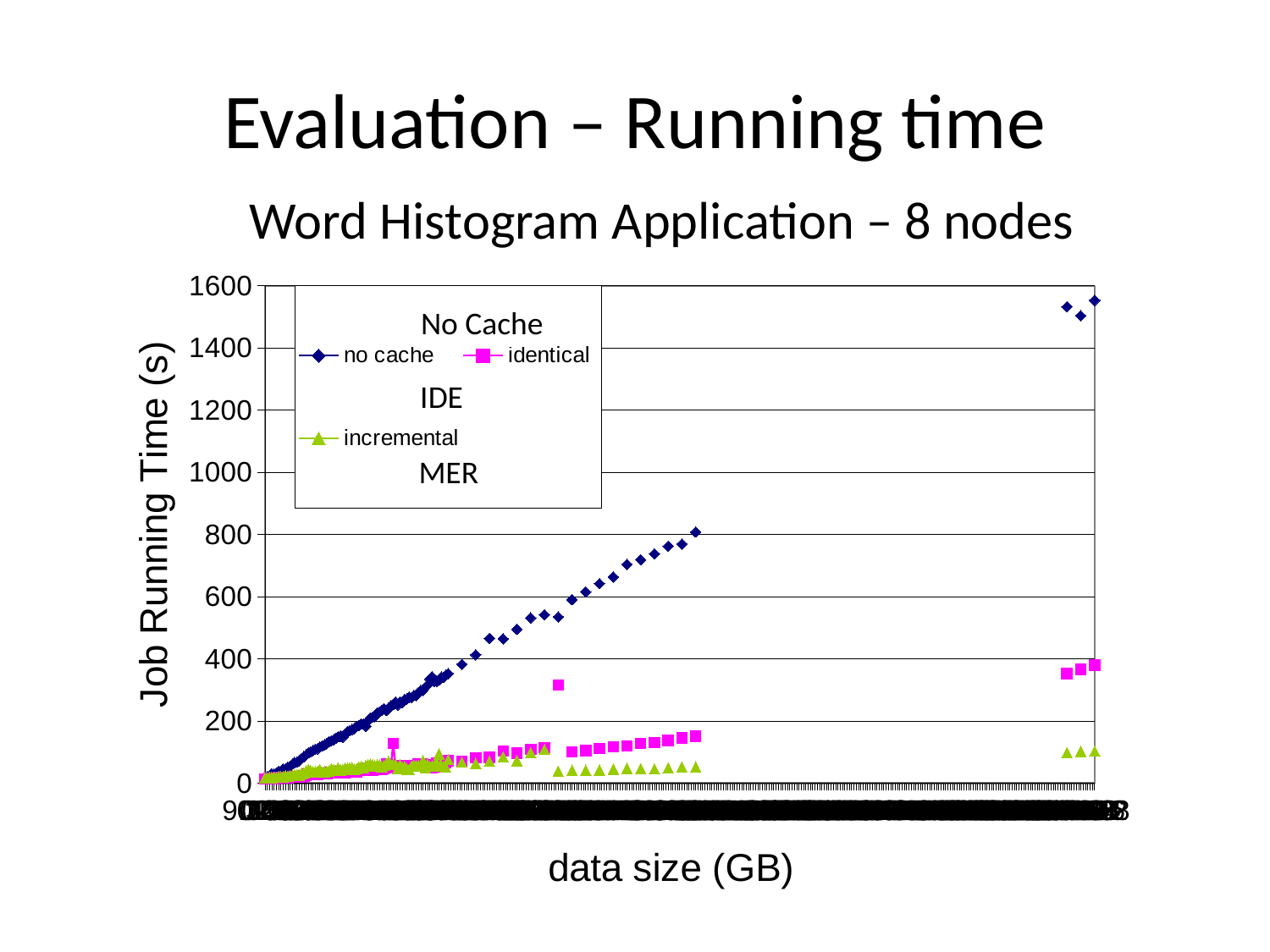

# Evaluation – Running time

### Chart

| Category | no cache | identical  | incremental |
|---|---|---|---|
| 0.26 | 13.2 | 13.09 | 15.91 |
| 0.52 | 19.73 | 13.17 | 15.67 |
| 0.78 | 21.779999999999987 | 15.16 | 18.13000000000003 |
| 1.04 | 29.919999999999987 | 14.39 | 17.86 |
| 1.3 | 28.34 | 15.16 | 19.09 |
| 1.56 | 31.5 | 15.229999999999999 | 18.13000000000003 |
| 1.82 | 38.22000000000001 | 17.45 | 20.919999999999987 |
| 2.08 | 37.949999999999996 | 16.91 | 19.59 |
| 2.34 | 45.06 | 18.079999999999988 | 19.55 |
| 2.6 | 45.05 | 19.05 | 23.8 |
| 2.86 | 51.58 | 17.41 | 20.779999999999987 |
| 3.12 | 53.83 | 18.25 | 24.08 |
| 3.38 | 60.44 | 19.72 | 25.91 |
| 3.64 | 65.74 | 19.979999999999986 | 25.75 |
| 3.9 | 67.44000000000003 | 20.42 | 27.0 |
| 4.1599999999999975 | 72.08 | 19.72 | 25.419999999999987 |
| 4.42 | 78.8 | 19.52 | 30.77 |
| 4.68 | 84.75 | 22.69 | 32.39 |
| 4.9400000000000004 | 90.78 | 23.939999999999987 | 38.92 |
| 5.2 | 97.42 | 29.16 | 42.56 |
| 5.46 | 100.39 | 28.03 | 39.28 |
| 5.72 | 104.63 | 27.61000000000003 | 35.99 |
| 5.98 | 108.89 | 30.14 | 37.11 |
| 6.24 | 110.3 | 28.66 | 37.17 |
| 6.5 | 115.6 | 31.2 | 42.91 |
| 6.76 | 120.0 | 30.59 | 35.47 |
| 7.02 | 122.99000000000002 | 32.39 | 36.67 |
| 7.28 | 126.58 | 31.53 | 38.300000000000004 |
| 7.54 | 132.63 | 33.44 | 39.839999999999996 |
| 7.8 | 136.02 | 33.44 | 46.14 |
| 8.06 | 139.19 | 33.25 | 43.53 |
| 8.32 | 143.97 | 34.64 | 41.09 |
| 8.58 | 148.97 | 37.64 | 49.13 |
| 8.84 | 150.55 | 36.16000000000001 | 42.59 |
| 9.1 | 148.07 | 36.47 | 43.33 |
| 9.3600000000000048 | 158.07 | 34.050000000000004 | 47.379999999999995 |
| 9.620000000000001 | 165.38000000000042 | 35.66000000000001 | 47.19000000000001 |
| 9.8800000000000008 | 168.38000000000042 | 35.0 | 49.2 |
| 10.139999999999999 | 172.02 | 38.09 | 50.3 |
| 10.4 | 174.83 | 37.89 | 45.17 |
| 10.66 | 182.63 | 36.56 | 45.83 |
| 10.92 | 185.19 | 39.94 | 51.28 |
| 11.18 | 190.52 | 39.92 | 52.14 |
| 11.44 | 189.14 | 42.3 | 48.59 |
| 11.7 | 183.03 | 46.69000000000001 | 55.94 |
| 11.96 | 200.18 | 43.83 | 58.78 |
| 12.219999999999999 | 209.6 | 44.44 | 61.02 |
| 12.48 | 212.18 | 42.08 | 59.839999999999996 |
| 12.739999999999998 | 213.8 | 46.09 | 55.03 |
| 13 | 225.25 | 45.74 | 58.2 |
| 13.26 | 228.82000000000042 | 47.72000000000001 | 58.309999999999995 |
| 13.52 | 233.68 | 45.06 | 52.66000000000001 |
| 13.78 | 239.23999999999998 | 46.55 | 56.78 |
| 14.04 | 233.55 | 60.36 | 61.64 |
| 14.3 | 240.91 | 49.24 | 70.8 |
| 14.56 | 248.97 | 51.11 | 59.52 |
| 14.82 | 252.72 | 127.38 | 59.41 |
| 15.08 | 261.24 | 52.339999999999996 | 60.55 |
| 15.34 | 251.47 | 52.03 | 46.74 |
| 15.6 | 261.47 | 55.11 | 58.19000000000001 |
| 15.860000000000024 | 258.69 | 55.05 | 52.05 |
| 16.12 | 269.32 | 53.02 | 52.839999999999996 |
| 16.38 | 270.41 | 51.42 | 45.16000000000001 |
| 16.64 | 276.27 | 55.19000000000001 | 43.59 |
| 16.899999999999999 | 275.15 | 55.01 | 54.42 |
| 17.16 | 281.3999999999997 | 55.59 | 56.77 |
| 17.420000000000002 | 281.5 | 53.839999999999996 | 56.39 |
| 17.68 | 291.54 | 60.16000000000001 | 56.809999999999995 |
| 17.939999999999987 | 297.18 | 57.33 | 54.02 |
| 18.2 | 297.57 | 60.66000000000001 | 72.88 |
| 18.459999999999987 | 307.47 | 57.56 | 50.49 |
| 18.72 | 315.1600000000001 | 48.78 | 60.16000000000001 |
| 18.979999999999986 | 334.71 | 49.74 | 53.66000000000001 |
| 19.239999999999988 | 341.88 | 49.0 | 55.19000000000001 |
| 19.5 | 326.98999999999904 | 51.39 | 56.44 |
| 19.760000000000002 | 327.69 | 65.5 | 64.09 |
| 20.02 | 331.59 | 63.78 | 93.5 |
| 20.279999999999987 | 341.1 | 66.02 | 55.97 |
| 20.54 | 340.36 | 69.77 | 53.7 |
| 20.8 | 347.28999999999917 | 64.72 | 51.11 |
| 21.06 | 352.27 | 72.05 | 75.81 |
| 21.32 | None | None | None |
| 21.58 | None | None | None |
| 21.84 | None | None | None |
| 22.1 | None | None | None |
| 22.36 | None | None | None |
| 22.62 | 382.19 | 70.41000000000003 | 67.16 |
| 22.88 | None | None | None |
| 23.14 | None | None | None |
| 23.4 | None | None | None |
| 23.66 | None | None | None |
| 23.919999999999987 | None | None | None |
| 24.18 | 412.77 | 81.14 | 63.41 |
| 24.439999999999987 | None | None | None |
| 24.7 | None | None | None |
| 24.959999999999987 | None | None | None |
| 25.22 | None | None | None |
| 25.479999999999986 | None | None | None |
| 25.74 | 465.74 | 82.75 | 70.3 |
| 26 | None | None | None |
| 26.259999999999987 | None | None | None |
| 26.52 | None | None | None |
| 26.779999999999987 | None | None | None |
| 27.04 | None | None | None |
| 27.3 | 464.02 | 102.72 | 84.25 |
| 27.56 | None | None | None |
| 27.82 | None | None | None |
| 28.08 | None | None | None |
| 28.34 | None | None | None |
| 28.6 | None | None | None |
| 28.86 | 494.96 | 95.8 | 71.42 |
| 29.12 | None | None | None |
| 29.38 | None | None | None |
| 29.64 | None | None | None |
| 29.9 | None | None | None |
| 30.16 | None | None | None |
| 30.419999999999987 | 531.66 | 108.92 | 97.95 |
| 30.68 | None | None | None |
| 30.939999999999987 | None | None | None |
| 31.2 | None | None | None |
| 31.459999999999987 | None | None | None |
| 31.72 | None | None | None |
| 31.979999999999986 | 541.51 | 113.78 | 108.53 |
| 32.24 | None | None | None |
| 32.5 | None | None | None |
| 32.760000000000012 | None | None | None |
| 33.020000000000003 | None | None | None |
| 33.28 | None | None | None |
| 33.54 | 534.69 | 315.77 | 37.94 |
| 33.800000000000004 | None | None | None |
| 34.06 | None | None | None |
| 34.32 | None | None | None |
| 34.58 | None | None | None |
| 34.839999999999996 | None | None | None |
| 35.1 | 589.76 | 100.56 | 41.22000000000001 |
| 35.36 | None | None | None |
| 35.620000000000012 | None | None | None |
| 35.879999999999995 | None | None | None |
| 36.14 | None | None | None |
| 36.4 | None | None | None |
| 36.660000000000011 | 615.02 | 104.95 | 41.67 |
| 36.92 | None | None | None |
| 37.18 | None | None | None |
| 37.44 | None | None | None |
| 37.700000000000003 | None | None | None |
| 37.96 | None | None | None |
| 38.220000000000013 | 641.87 | 111.19 | 41.59 |
| 38.480000000000004 | None | None | None |
| 38.74 | None | None | None |
| 39 | None | None | None |
| 39.260000000000012 | None | None | None |
| 39.520000000000003 | None | None | None |
| 39.78 | 663.1 | 116.64 | 45.14 |
| 40.04 | None | None | None |
| 40.300000000000004 | None | None | None |
| 40.56 | None | None | None |
| 40.82 | None | None | None |
| 41.08 | None | None | None |
| 41.339999999999996 | 703.73 | 119.74000000000002 | 47.2 |
| 41.6 | None | None | None |
| 41.86 | None | None | None |
| 42.120000000000012 | None | None | None |
| 42.379999999999995 | None | None | None |
| 42.64 | None | None | None |
| 42.9 | 718.57 | 127.66999999999999 | 45.94 |
| 43.160000000000011 | None | None | None |
| 43.42 | None | None | None |
| 43.68 | None | None | None |
| 43.94 | None | None | None |
| 44.2 | None | None | None |
| 44.46 | 737.74 | 129.7 | 45.73000000000001 |
| 44.720000000000013 | None | None | None |
| 44.98 | None | None | None |
| 45.24 | None | None | None |
| 45.5 | None | None | None |
| 45.760000000000012 | None | None | None |
| 46.02 | 762.4499999999995 | 137.66 | 48.449999999999996 |
| 46.28 | None | None | None |
| 46.54 | None | None | None |
| 46.8 | None | None | None |
| 47.06 | None | None | None |
| 47.32 | None | None | None |
| 47.58 | 769.03 | 145.86 | 51.86 |
| 47.839999999999996 | None | None | None |
| 48.1 | None | None | None |
| 48.36 | None | None | None |
| 48.620000000000012 | None | None | None |
| 48.879999999999995 | None | None | None |
| 49.14 | 807.87 | 150.16 | 52.92 |
| 49.4 | None | None | None |
| 49.660000000000011 | None | None | None |
| 49.92 | None | None | None |
| 50.18 | None | None | None |
| 50.44 | None | None | None |
| 50.7 | None | None | None |
| 50.96 | None | None | None |
| 51.220000000000013 | None | None | None |
| 51.48 | None | None | None |
| 51.74 | None | None | None |
| 52 | None | None | None |
| 52.260000000000012 | None | None | None |
| 52.52 | None | None | None |
| 52.78 | None | None | None |
| 53.04 | None | None | None |
| 53.3 | None | None | None |
| 53.56 | None | None | None |
| 53.82 | None | None | None |
| 54.08 | None | None | None |
| 54.339999999999996 | None | None | None |
| 54.6 | None | None | None |
| 54.86 | None | None | None |
| 55.120000000000012 | None | None | None |
| 55.379999999999995 | None | None | None |
| 55.64 | None | None | None |
| 55.9 | None | None | None |
| 56.160000000000011 | None | None | None |
| 56.42 | None | None | None |
| 56.68 | None | None | None |
| 56.94 | None | None | None |
| 57.2 | None | None | None |
| 57.46 | None | None | None |
| 57.720000000000013 | None | None | None |
| 57.98 | None | None | None |
| 58.24 | None | None | None |
| 58.5 | None | None | None |
| 58.760000000000012 | None | None | None |
| 59.02 | None | None | None |
| 59.28 | None | None | None |
| 59.54 | None | None | None |
| 59.8 | None | None | None |
| 60.06 | None | None | None |
| 60.32 | None | None | None |
| 60.58 | None | None | None |
| 60.839999999999996 | None | None | None |
| 61.1 | None | None | None |
| 61.36 | None | None | None |
| 61.620000000000012 | None | None | None |
| 61.879999999999995 | None | None | None |
| 62.14 | None | None | None |
| 62.4 | None | None | None |
| 62.660000000000011 | None | None | None |
| 62.92 | None | None | None |
| 63.18 | None | None | None |
| 63.44 | None | None | None |
| 63.7 | None | None | None |
| 63.96 | None | None | None |
| 64.22 | None | None | None |
| 64.48 | None | None | None |
| 64.739999999999995 | None | None | None |
| 65 | None | None | None |
| 65.260000000000005 | None | None | None |
| 65.52 | None | None | None |
| 65.78 | None | None | None |
| 66.040000000000006 | None | None | None |
| 66.3 | None | None | None |
| 66.56 | None | None | None |
| 66.819999999999993 | None | None | None |
| 67.08 | None | None | None |
| 67.34 | None | None | None |
| 67.599999999999994 | None | None | None |
| 67.86 | None | None | None |
| 68.11999999999999 | None | None | None |
| 68.38 | None | None | None |
| 68.64 | None | None | None |
| 68.900000000000006 | None | None | None |
| 69.16 | None | None | None |
| 69.42 | None | None | None |
| 69.679999999999978 | None | None | None |
| 69.940000000000026 | None | None | None |
| 70.2 | None | None | None |
| 70.459999999999994 | None | None | None |
| 70.72 | None | None | None |
| 70.98 | None | None | None |
| 71.239999999999995 | None | None | None |
| 71.5 | None | None | None |
| 71.760000000000005 | None | None | None |
| 72.02 | None | None | None |
| 72.28 | None | None | None |
| 72.540000000000006 | None | None | None |
| 72.8 | None | None | None |
| 73.06 | None | None | None |
| 73.319999999999993 | None | None | None |
| 73.58 | None | None | None |
| 73.84 | None | None | None |
| 74.099999999999994 | None | None | None |
| 74.36 | None | None | None |
| 74.61999999999999 | None | None | None |
| 74.88 | None | None | None |
| 75.14 | None | None | None |
| 75.400000000000006 | None | None | None |
| 75.66 | None | None | None |
| 75.92 | None | None | None |
| 76.179999999999978 | None | None | None |
| 76.440000000000026 | None | None | None |
| 76.7 | None | None | None |
| 76.959999999999994 | None | None | None |
| 77.22 | None | None | None |
| 77.48 | None | None | None |
| 77.739999999999995 | None | None | None |
| 78 | None | None | None |
| 78.260000000000005 | None | None | None |
| 78.52 | None | None | None |
| 78.78 | None | None | None |
| 79.040000000000006 | None | None | None |
| 79.3 | None | None | None |
| 79.56 | None | None | None |
| 79.819999999999993 | None | None | None |
| 80.08 | None | None | None |
| 80.34 | None | None | None |
| 80.599999999999994 | None | None | None |
| 80.86 | None | None | None |
| 81.11999999999999 | None | None | None |
| 81.38 | None | None | None |
| 81.64 | None | None | None |
| 81.900000000000006 | None | None | None |
| 82.16 | None | None | None |
| 82.42 | None | None | None |
| 82.679999999999978 | None | None | None |
| 82.940000000000026 | None | None | None |
| 83.2 | None | None | None |
| 83.460000000000022 | None | None | None |
| 83.72 | None | None | None |
| 83.98 | None | None | None |
| 84.240000000000023 | None | None | None |
| 84.5 | None | None | None |
| 84.76 | None | None | None |
| 85.02 | None | None | None |
| 85.28 | None | None | None |
| 85.54 | None | None | None |
| 85.8 | None | None | None |
| 86.06 | None | None | None |
| 86.32 | None | None | None |
| 86.58 | None | None | None |
| 86.84 | None | None | None |
| 87.1 | None | None | None |
| 87.36 | None | None | None |
| 87.61999999999999 | None | None | None |
| 87.88 | None | None | None |
| 88.14 | None | None | None |
| 88.4 | None | None | None |
| 88.66 | None | None | None |
| 88.92 | None | None | None |
| 89.179999999999978 | None | None | None |
| 89.440000000000026 | None | None | None |
| 89.7 | None | None | None |
| 89.960000000000022 | None | None | None |
| 90.22 | None | None | None |
| 90.48 | None | None | None |
| 90.740000000000023 | None | None | None |
| 91 | None | None | None |
| 91.26 | 1532.91 | 352.52 | 97.16999999999999 |
| 91.52 | None | None | None |
| 91.78 | None | None | None |
| 92.04 | None | None | None |
| 92.3 | None | None | None |
| 92.56 | None | None | None |
| 92.82 | 1504.0 | 365.78999999999917 | 102.31 |
| 93.08 | None | None | None |
| 93.34 | None | None | None |
| 93.6 | None | None | None |
| 93.86 | None | None | None |
| 94.11999999999999 | None | None | None |
| 94.38 | 1553.02 | 379.02 | 102.42 |
Word Histogram Application – 8 nodes
No Cache
IDE
MER